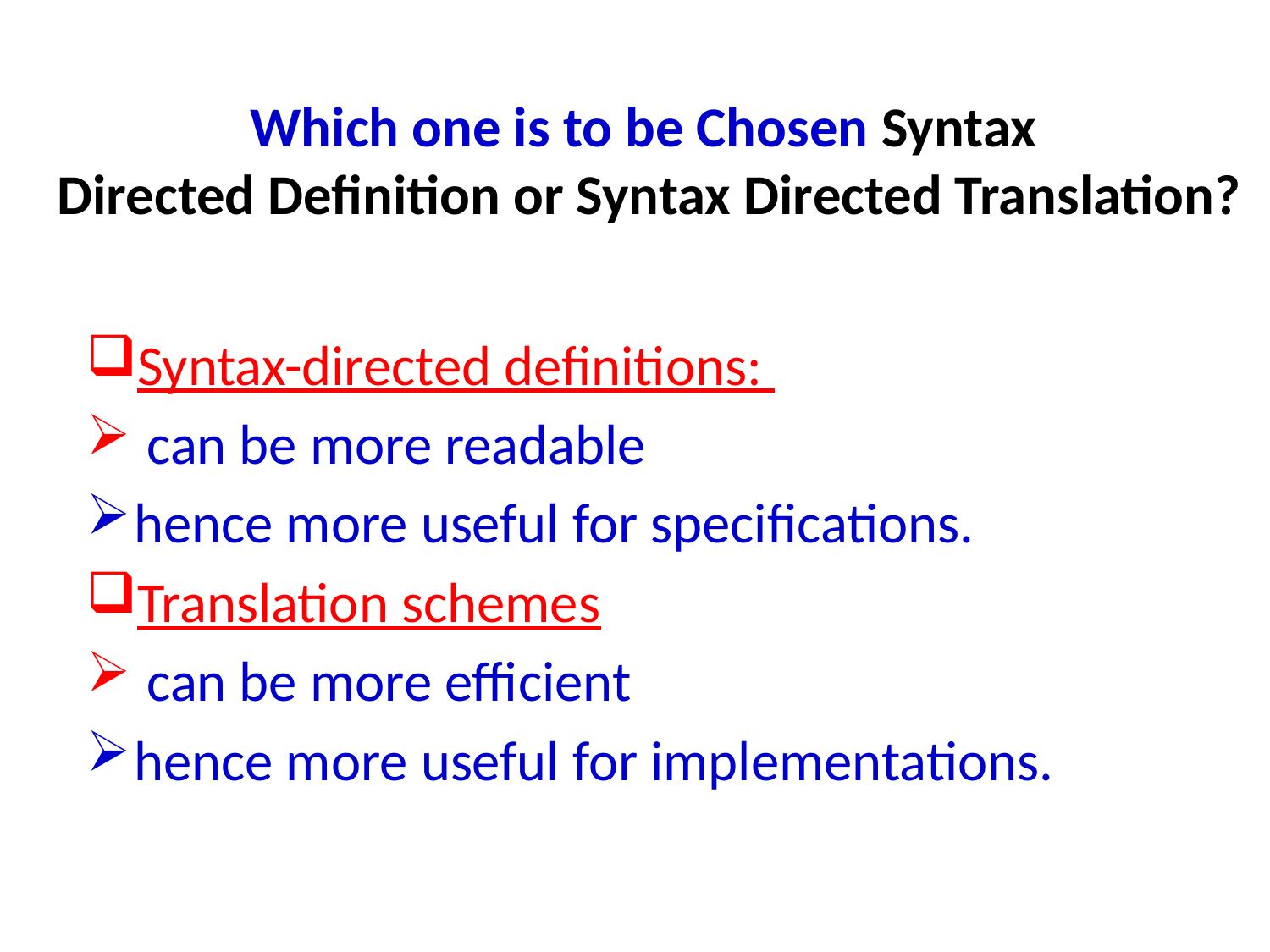

Which one is to be Chosen Syntax
 Directed Definition or Syntax Directed Translation?
Syntax-directed definitions:
 can be more readable
hence more useful for specifications.
Translation schemes
 can be more efficient
hence more useful for implementations.